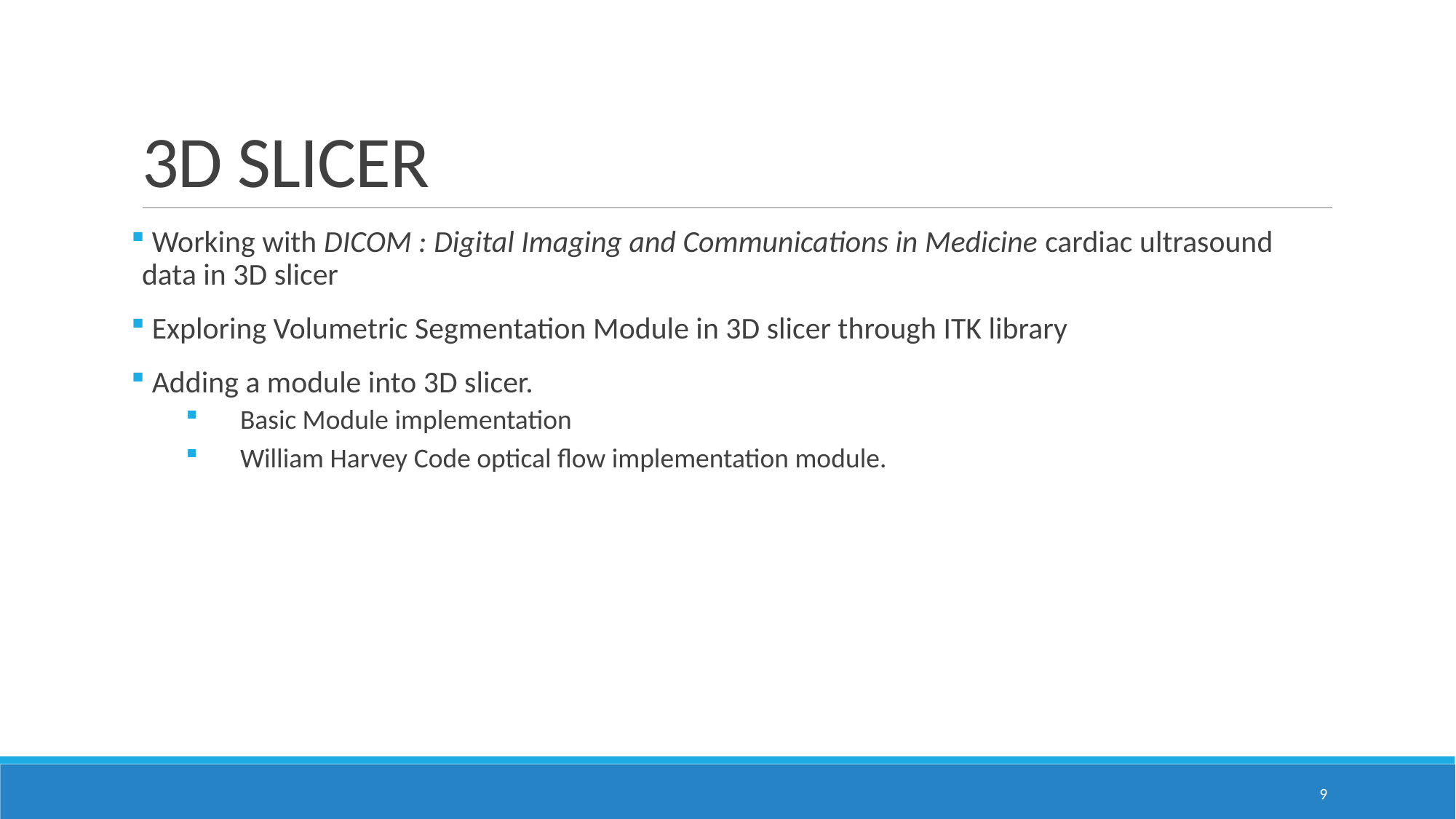

# 3D SLICER
 Working with DICOM : Digital Imaging and Communications in Medicine cardiac ultrasound data in 3D slicer
 Exploring Volumetric Segmentation Module in 3D slicer through ITK library
 Adding a module into 3D slicer.
Basic Module implementation
William Harvey Code optical flow implementation module.

9